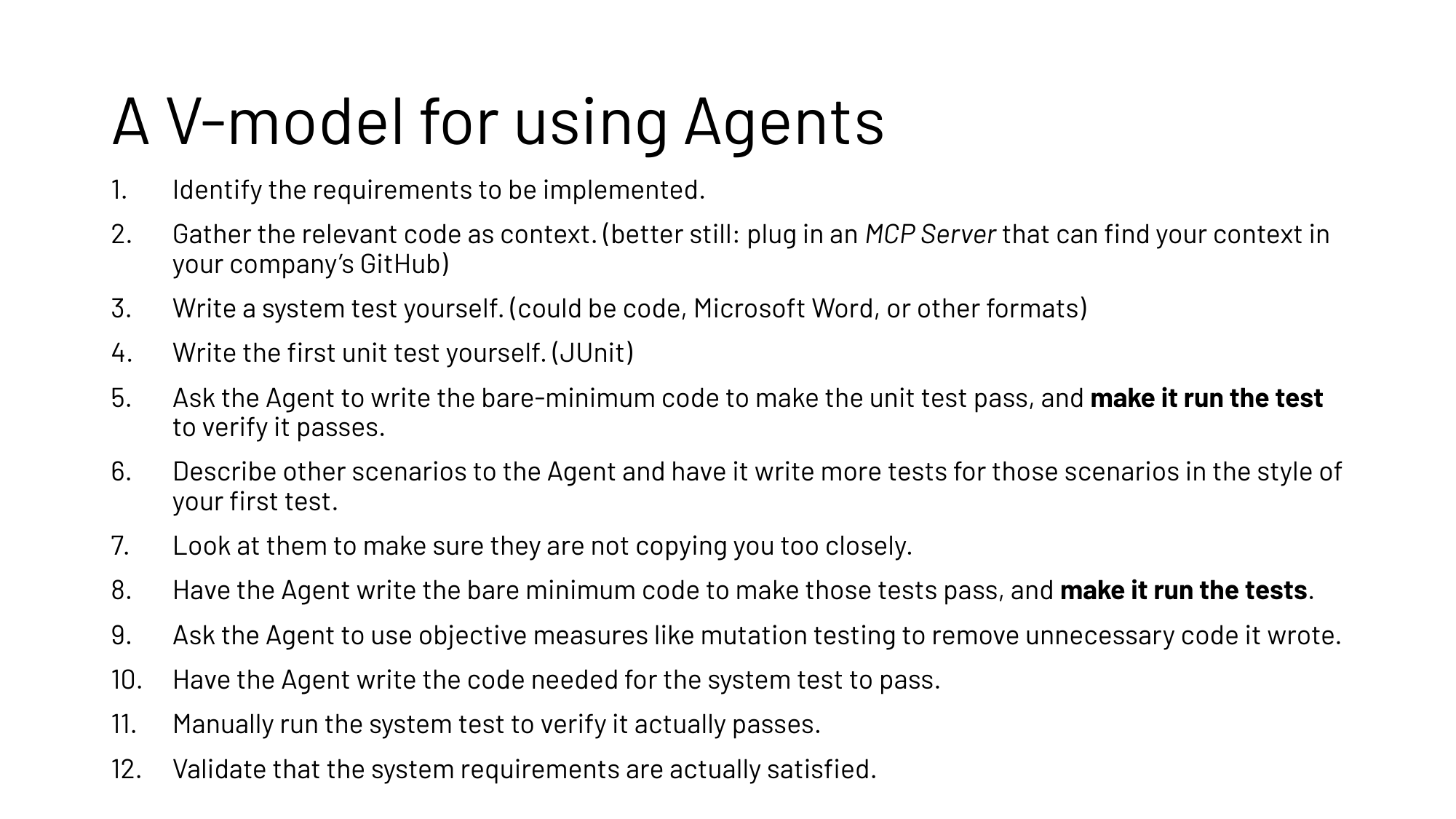

# A V-model for using Agents
Identify the requirements to be implemented.
Gather the relevant code as context. (better still: plug in an MCP Server that can find your context in your company’s GitHub)
Write a system test yourself. (could be code, Microsoft Word, or other formats)
Write the first unit test yourself. (JUnit)
Ask the Agent to write the bare-minimum code to make the unit test pass, and make it run the test to verify it passes.
Describe other scenarios to the Agent and have it write more tests for those scenarios in the style of your first test.
Look at them to make sure they are not copying you too closely.
Have the Agent write the bare minimum code to make those tests pass, and make it run the tests.
Ask the Agent to use objective measures like mutation testing to remove unnecessary code it wrote.
Have the Agent write the code needed for the system test to pass.
Manually run the system test to verify it actually passes.
Validate that the system requirements are actually satisfied.